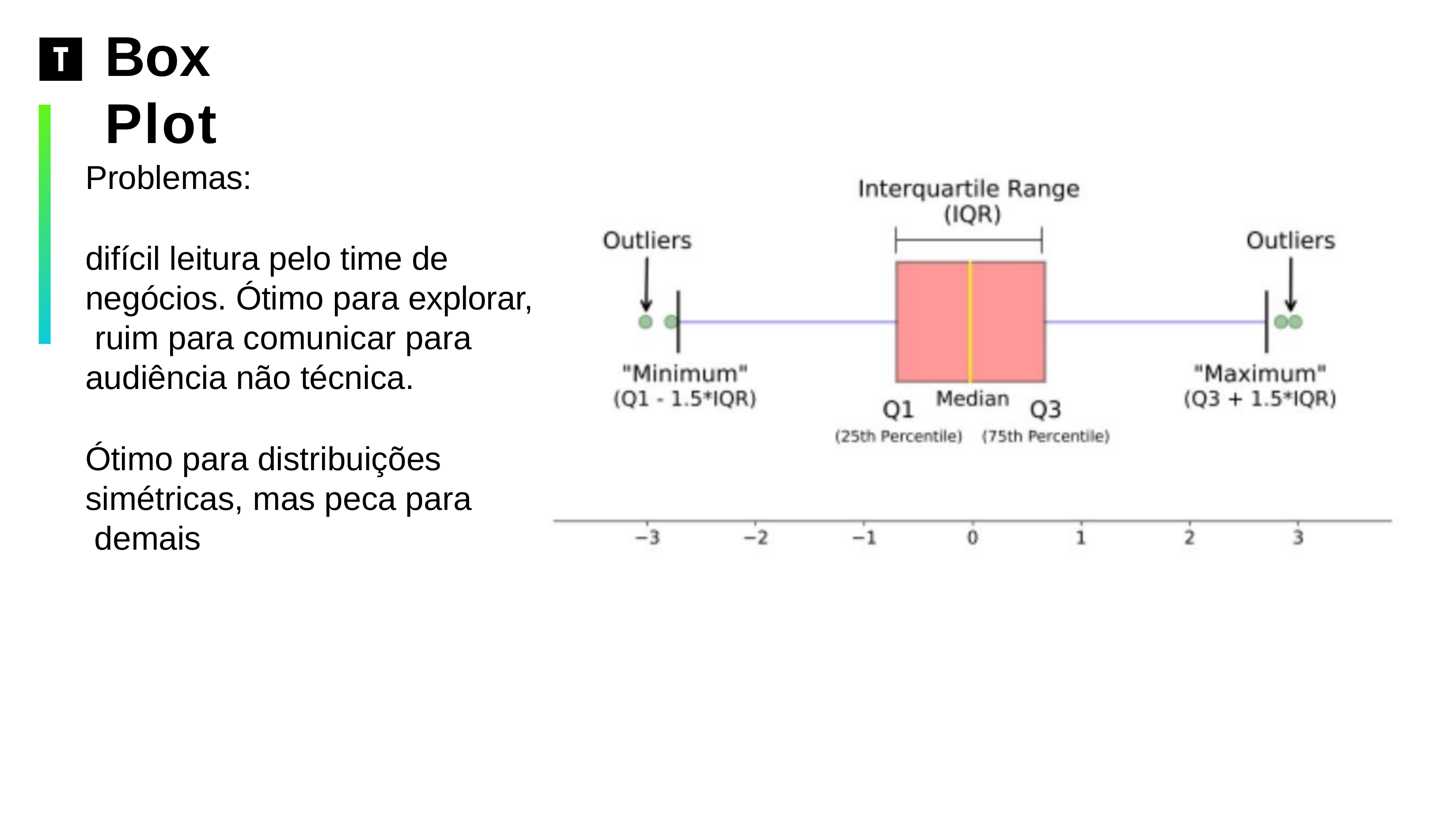

# Box Plot

Problemas:

difícil leitura pelo time de  negócios. Ótimo para explorar,  ruim para comunicar para  audiência não técnica.

Ótimo para distribuições  simétricas, mas peca para  demais